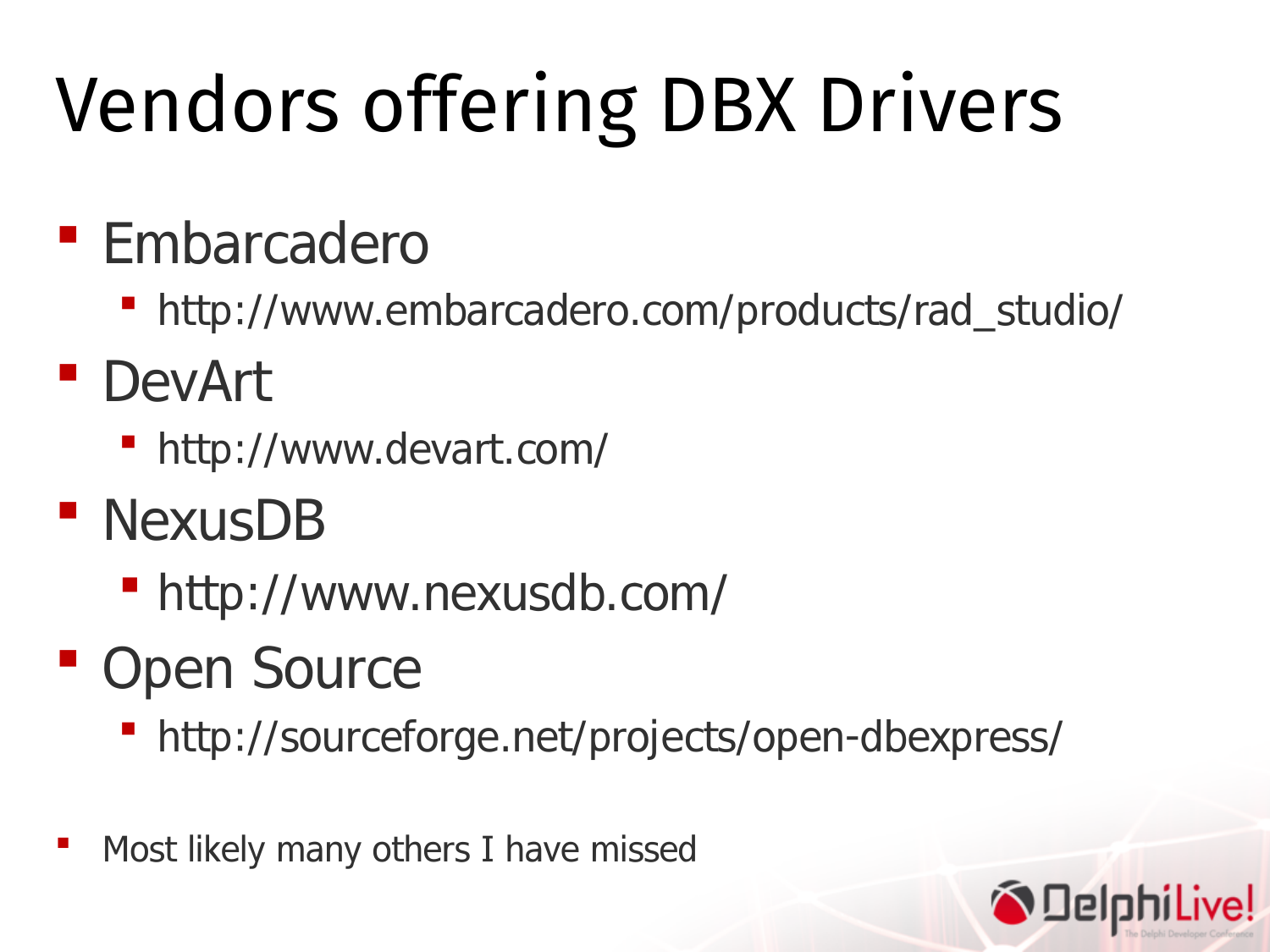

# Vendors offering DBX Drivers
Embarcadero
http://www.embarcadero.com/products/rad_studio/
DevArt
http://www.devart.com/
NexusDB
http://www.nexusdb.com/
Open Source
http://sourceforge.net/projects/open-dbexpress/
Most likely many others I have missed